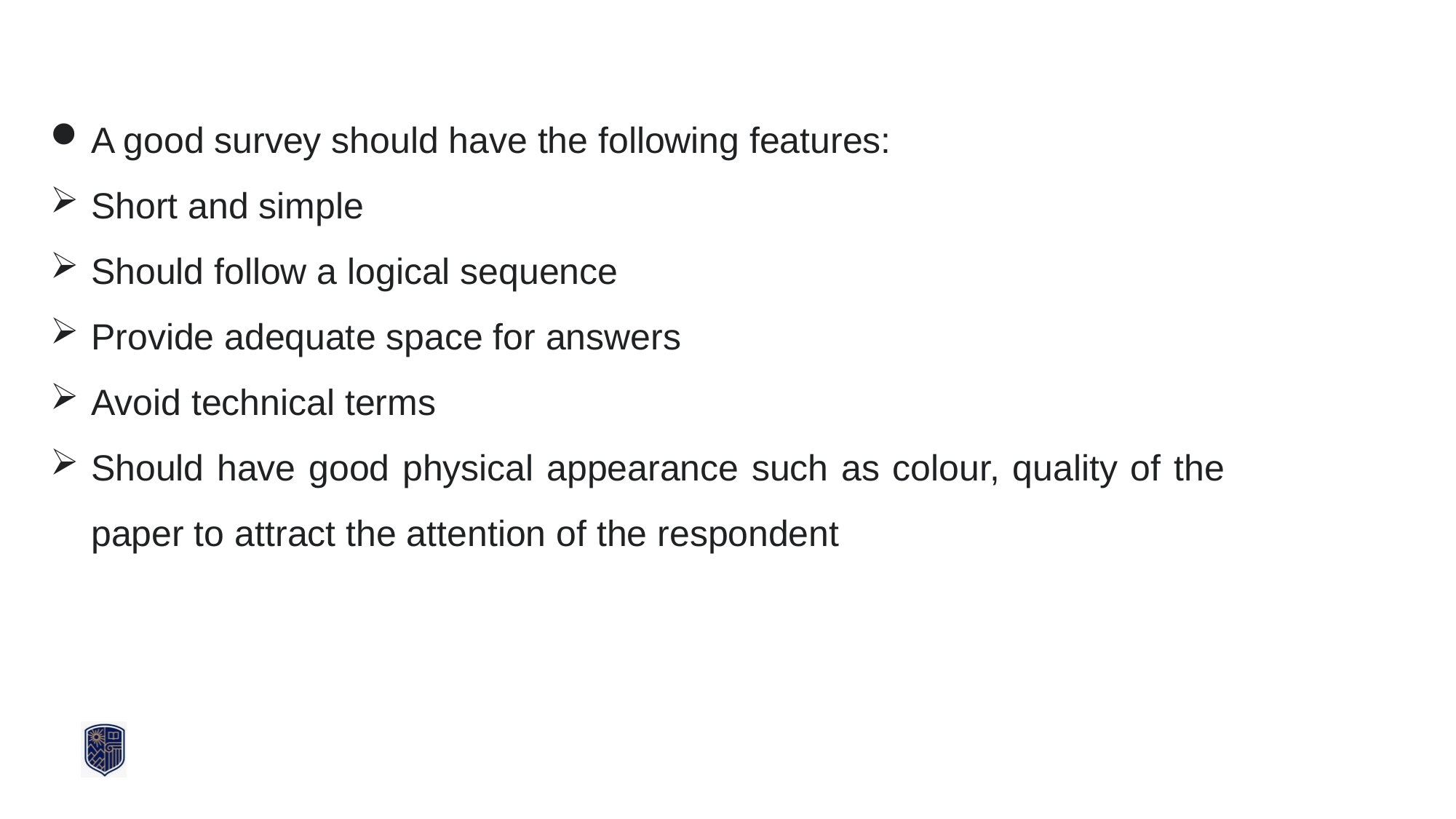

A good survey should have the following features:
Short and simple
Should follow a logical sequence
Provide adequate space for answers
Avoid technical terms
Should have good physical appearance such as colour, quality of the paper to attract the attention of the respondent